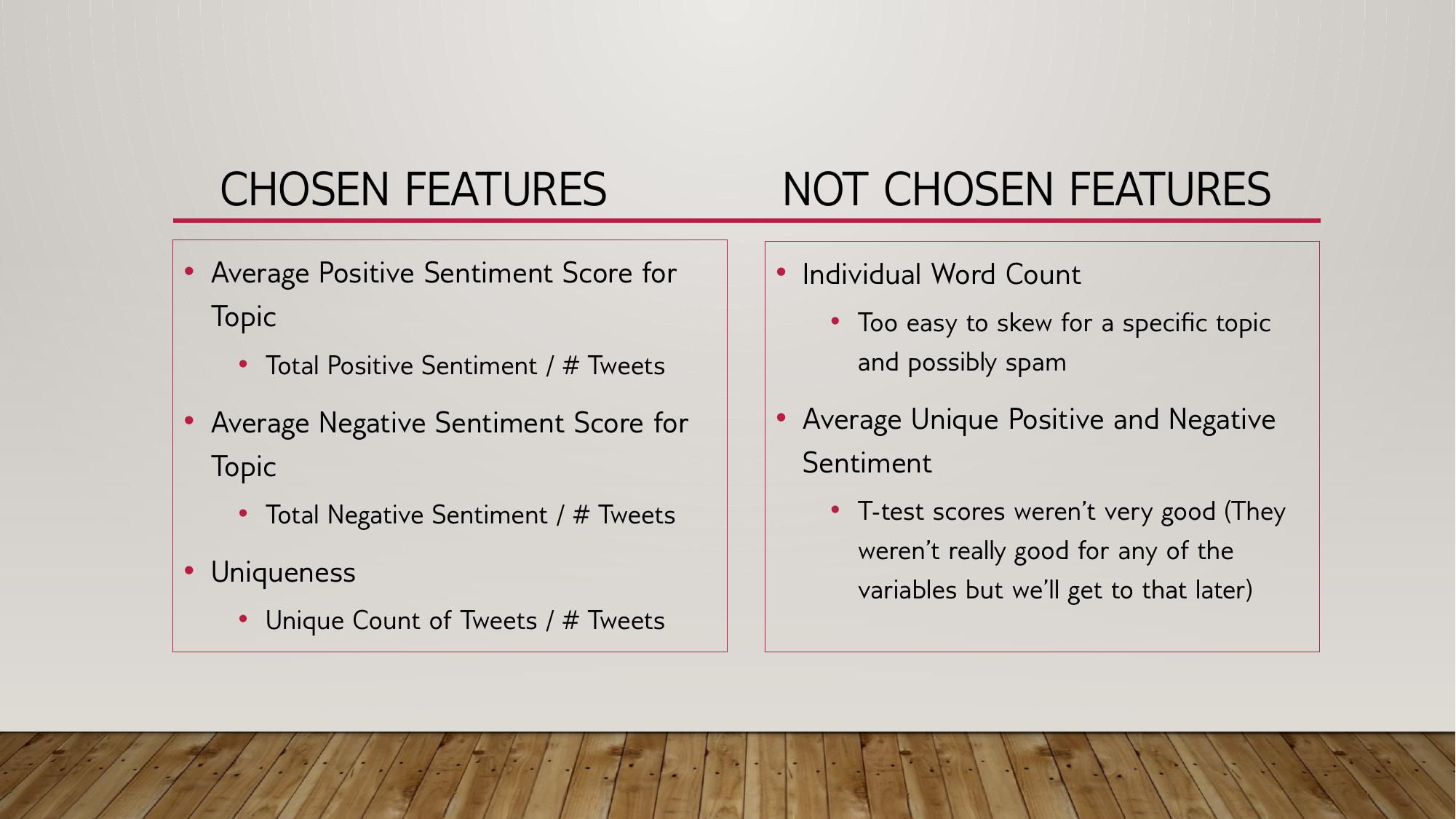

# Chosen Features            Not Chosen Features
Average Positive Sentiment Score for Topic
Total Positive Sentiment / # Tweets
Average Negative Sentiment Score for Topic
Total Negative Sentiment / # Tweets
Uniqueness
Unique Count of Tweets / # Tweets
Individual Word Count
Too easy to skew for a specific topic and possibly spam
Average Unique Positive and Negative Sentiment
T-test scores weren’t very good (They weren’t really good for any of the variables but we’ll get to that later)